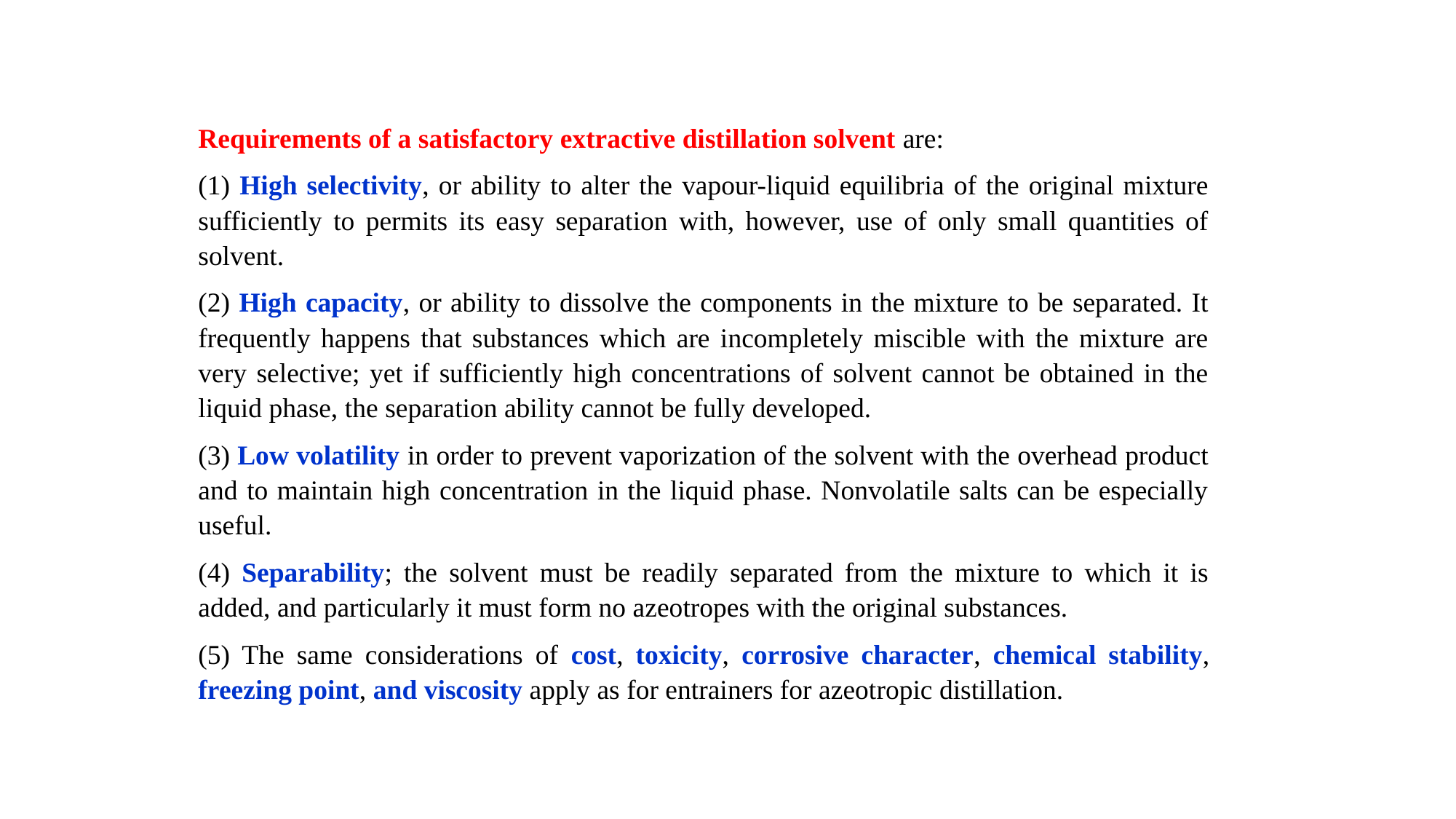

Requirements of a satisfactory extractive distillation solvent are:
(1) High selectivity, or ability to alter the vapour-liquid equilibria of the original mixture sufficiently to permits its easy separation with, however, use of only small quantities of solvent.
(2) High capacity, or ability to dissolve the components in the mixture to be separated. It frequently happens that substances which are incompletely miscible with the mixture are very selective; yet if sufficiently high concentrations of solvent cannot be obtained in the liquid phase, the separation ability cannot be fully developed.
(3) Low volatility in order to prevent vaporization of the solvent with the overhead product and to maintain high concentration in the liquid phase. Nonvolatile salts can be especially useful.
(4) Separability; the solvent must be readily separated from the mixture to which it is added, and particularly it must form no azeotropes with the original substances.
(5) The same considerations of cost, toxicity, corrosive character, chemical stability, freezing point, and viscosity apply as for entrainers for azeotropic distillation.